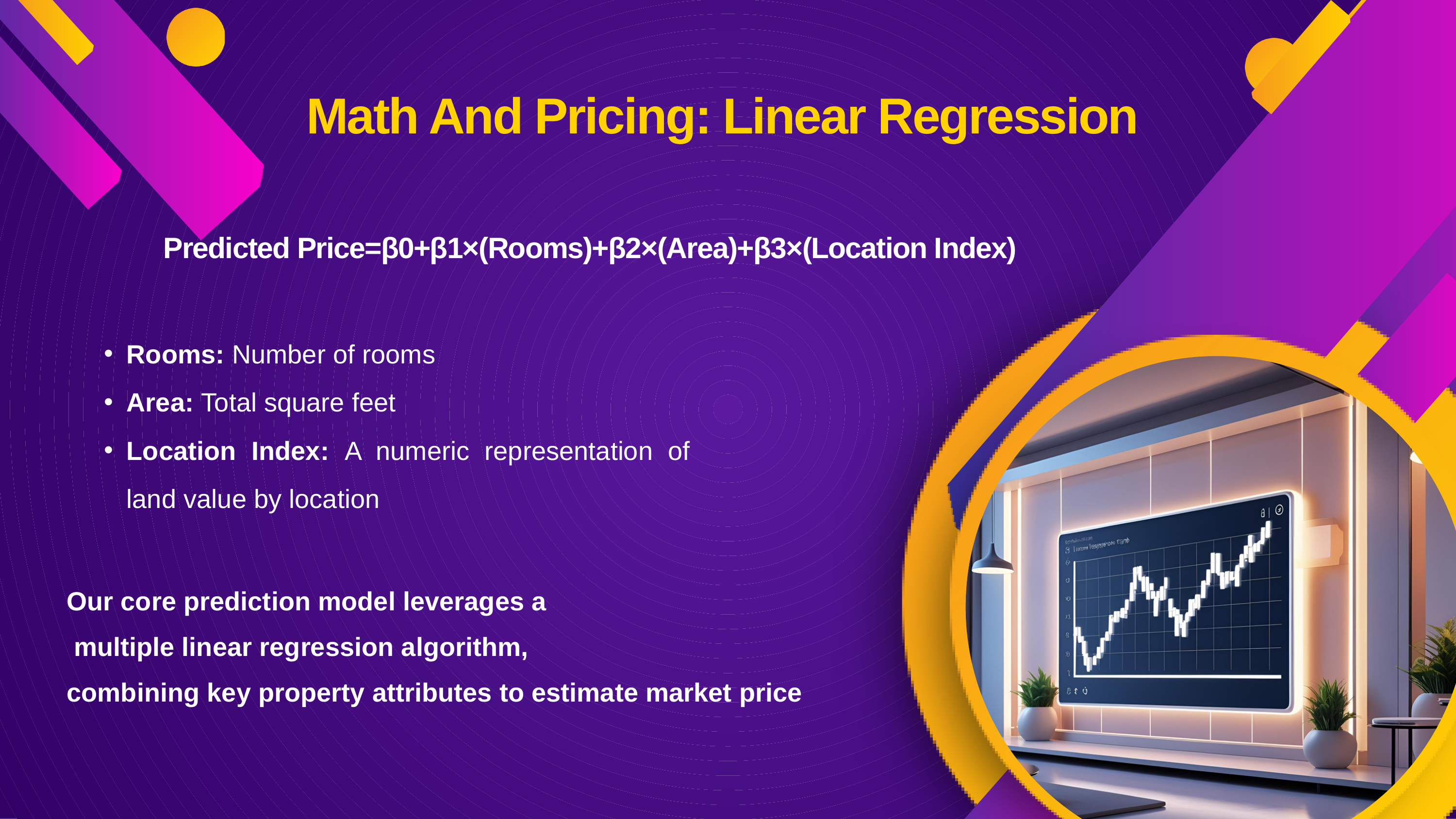

Math And Pricing: Linear Regression

Predicted Price=β0​+β1​×(Rooms)+β2​×(Area)+β3​×(Location Index)

Rooms: Number of rooms
Area: Total square feet
Location Index: A numeric representation of land value by location

Our core prediction model leverages a
 multiple linear regression algorithm,
combining key property attributes to estimate market price